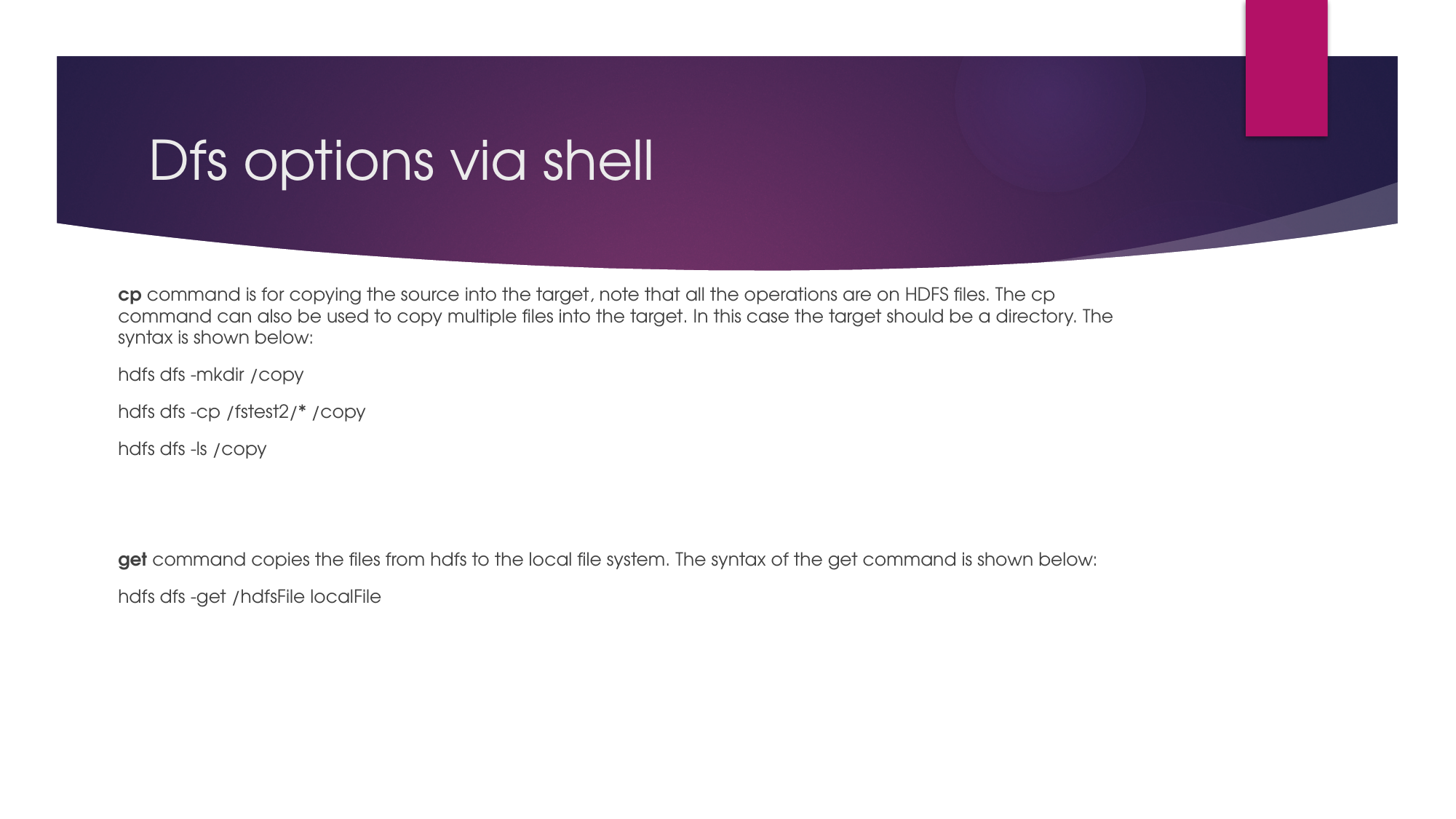

# Dfs options via shell
cp command is for copying the source into the target, note that all the operations are on HDFS files. The cp command can also be used to copy multiple files into the target. In this case the target should be a directory. The syntax is shown below:
hdfs dfs -mkdir /copy
hdfs dfs -cp /fstest2/* /copy
hdfs dfs -ls /copy

get command copies the files from hdfs to the local file system. The syntax of the get command is shown below:
hdfs dfs -get /hdfsFile localFile